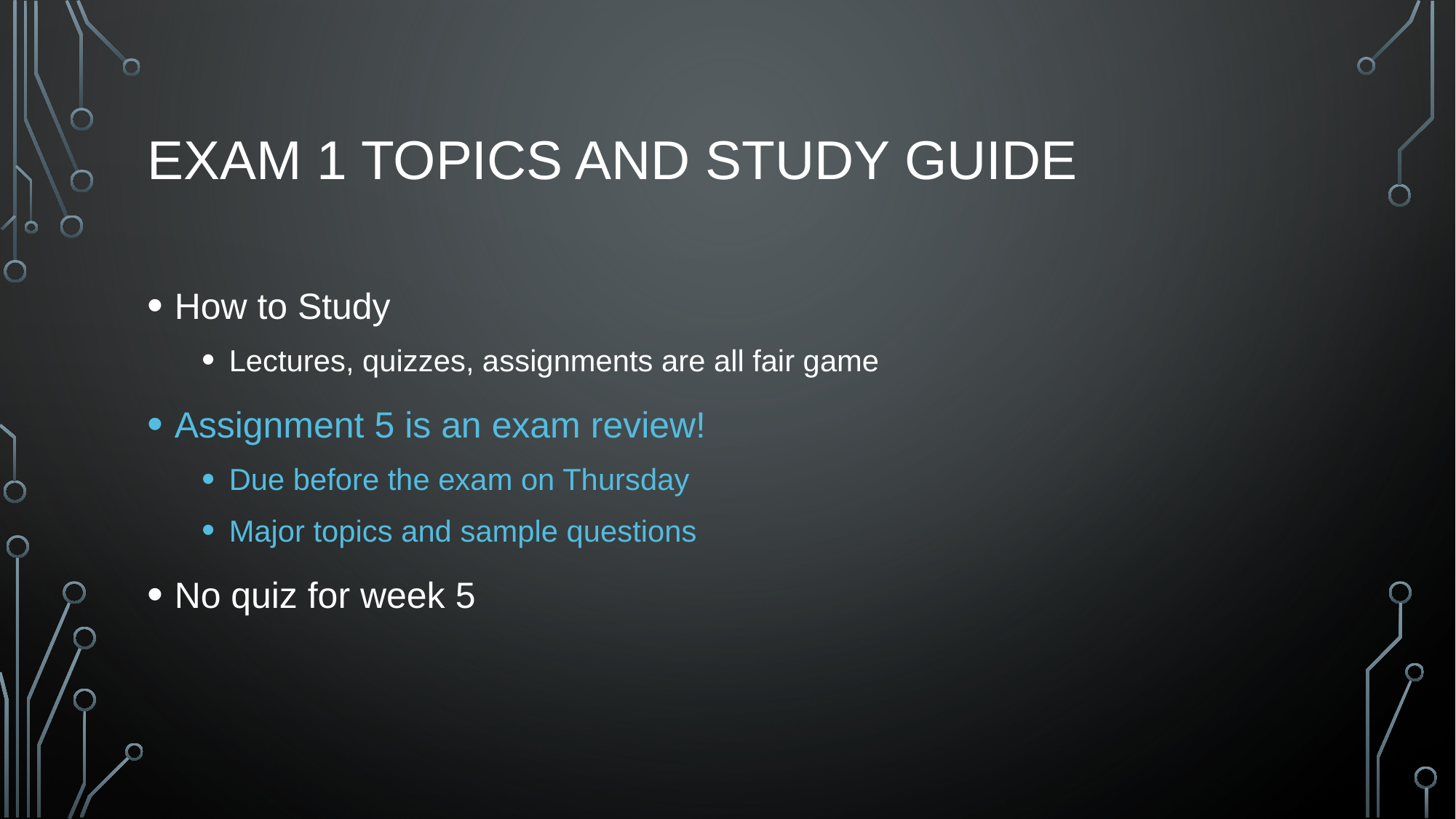

# Exam 1 topics and study guide
How to Study
Lectures, quizzes, assignments are all fair game
Assignment 5 is an exam review!
Due before the exam on Thursday
Major topics and sample questions
No quiz for week 5